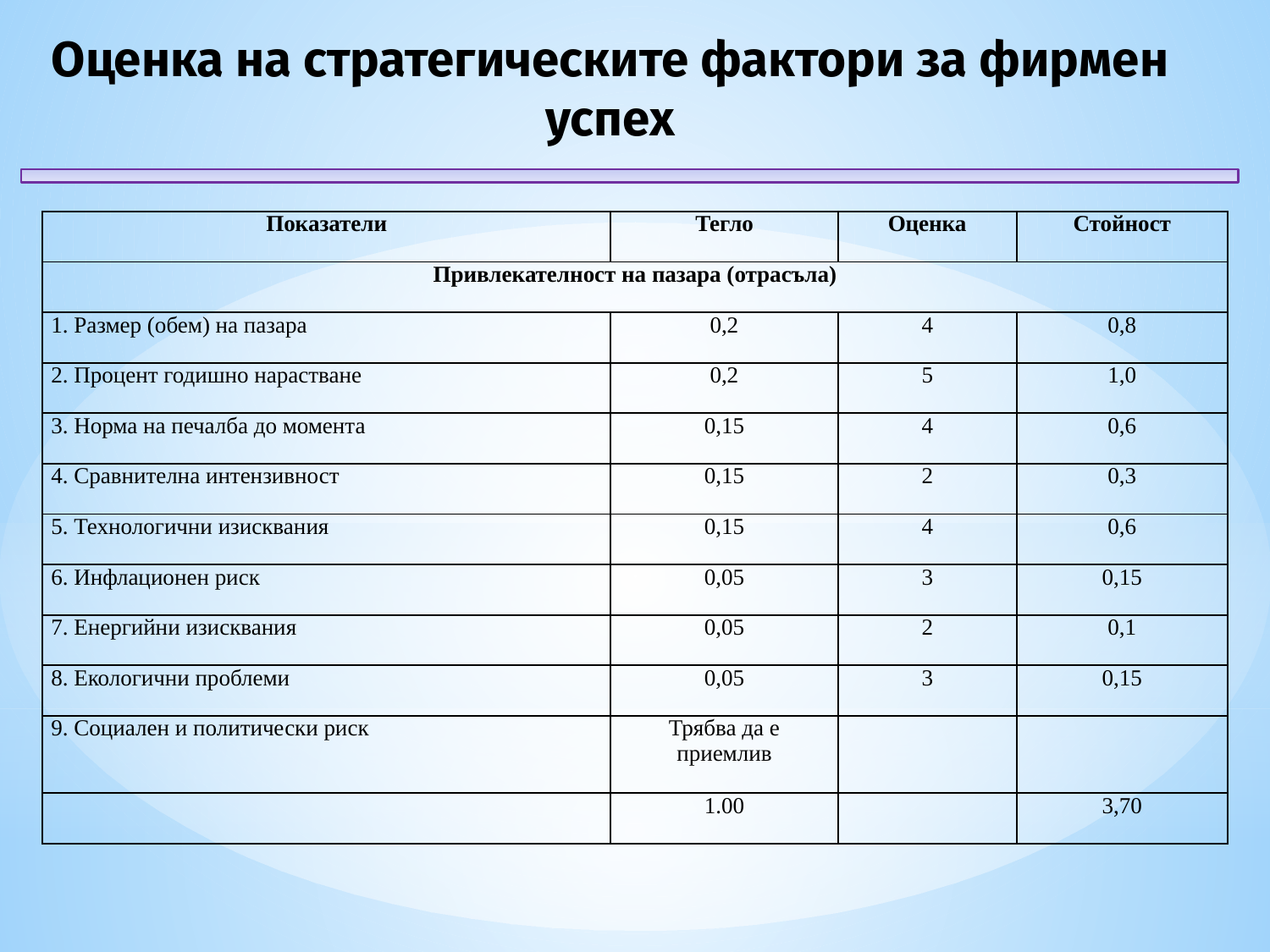

Оценка на стратегическите фактори за фирмен успех

| Показатели | Тегло | Оценка | Стойност |
| --- | --- | --- | --- |
| Привлекателност на пазара (отрасъла) |  |  |  |
| 1. Размер (обем) на пазара | 0,2 | 4 | 0,8 |
| 2. Процент годишно нарастване | 0,2 | 5 | 1,0 |
| 3. Норма на печалба до момента | 0,15 | 4 | 0,6 |
| 4. Сравнителна интензивност | 0,15 | 2 | 0,3 |
| 5. Технологични изисквания | 0,15 | 4 | 0,6 |
| 6. Инфлационен риск | 0,05 | 3 | 0,15 |
| 7. Енергийни изисквания | 0,05 | 2 | 0,1 |
| 8. Екологични проблеми | 0,05 | 3 | 0,15 |
| 9. Социален и политически риск | Трябва да е приемлив |  |  |
|  | 1.00 |  | 3,70 |